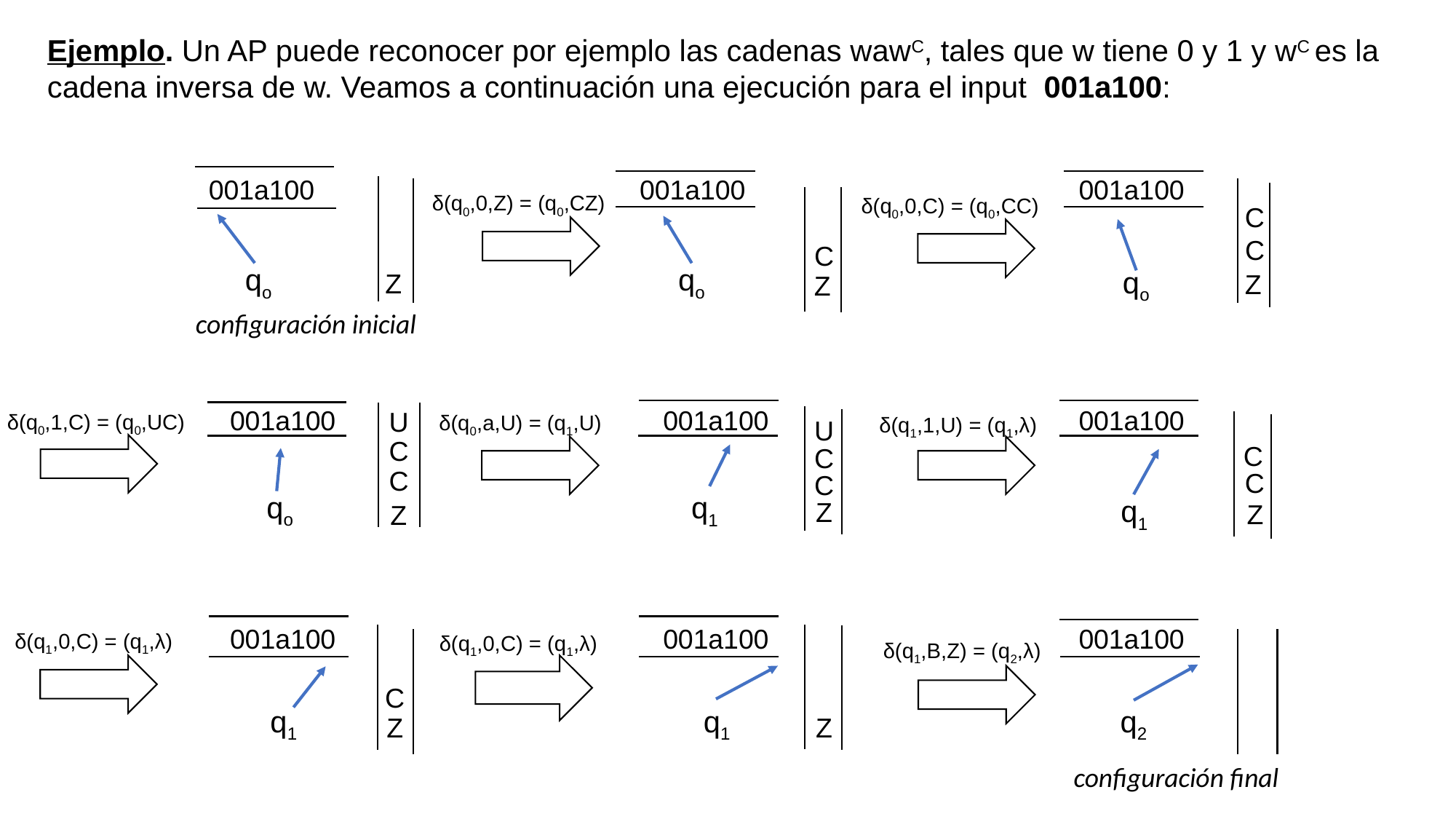

Ejemplo. Un AP puede reconocer por ejemplo las cadenas wawC, tales que w tiene 0 y 1 y wC es la cadena inversa de w. Veamos a continuación una ejecución para el input  001a100:

001a100
001a100
001a100
δ(q0,0,Z) = (q0,CZ)
δ(q0,0,C) = (q0,CC)
C

C
C
qo
qo
qo
Z
Z
Z
configuración inicial
001a100
001a100
001a100
U
δ(q0,1,C) = (q0,UC)
δ(q0,a,U) = (q1,U)
δ(q1,1,U) = (q1,λ)
U
C
C

C

C
C
C
qo
q1
q1
Z
Z
Z
001a100
001a100
001a100
δ(q1,0,C) = (q1,λ)
δ(q1,0,C) = (q1,λ)
δ(q1,B,Z) = (q2,λ)

C
q1
q1
q2
Z
Z
configuración final